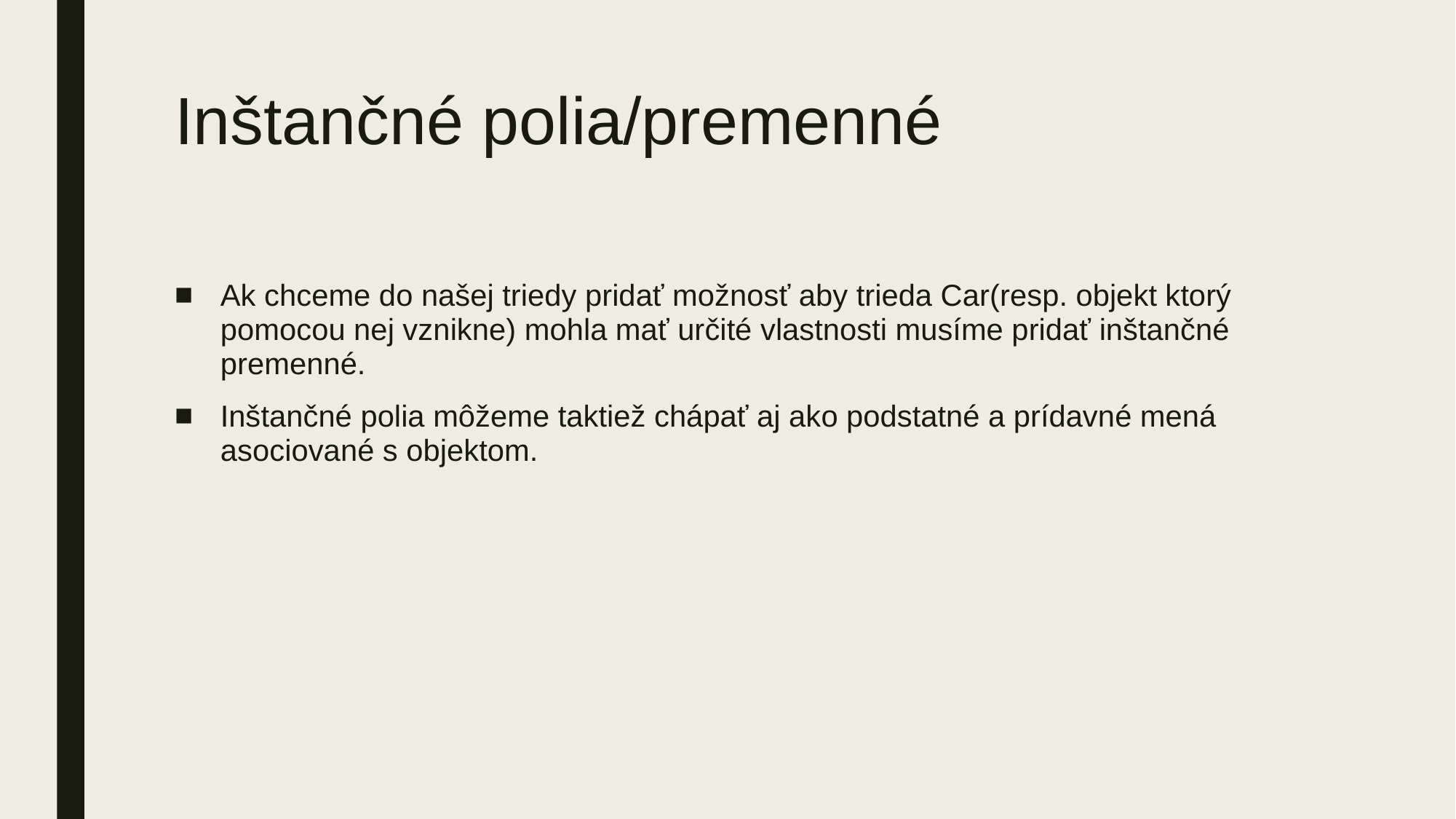

# Inštančné polia/premenné
Ak chceme do našej triedy pridať možnosť aby trieda Car(resp. objekt ktorý pomocou nej vznikne) mohla mať určité vlastnosti musíme pridať inštančné premenné.
Inštančné polia môžeme taktiež chápať aj ako podstatné a prídavné mená asociované s objektom.